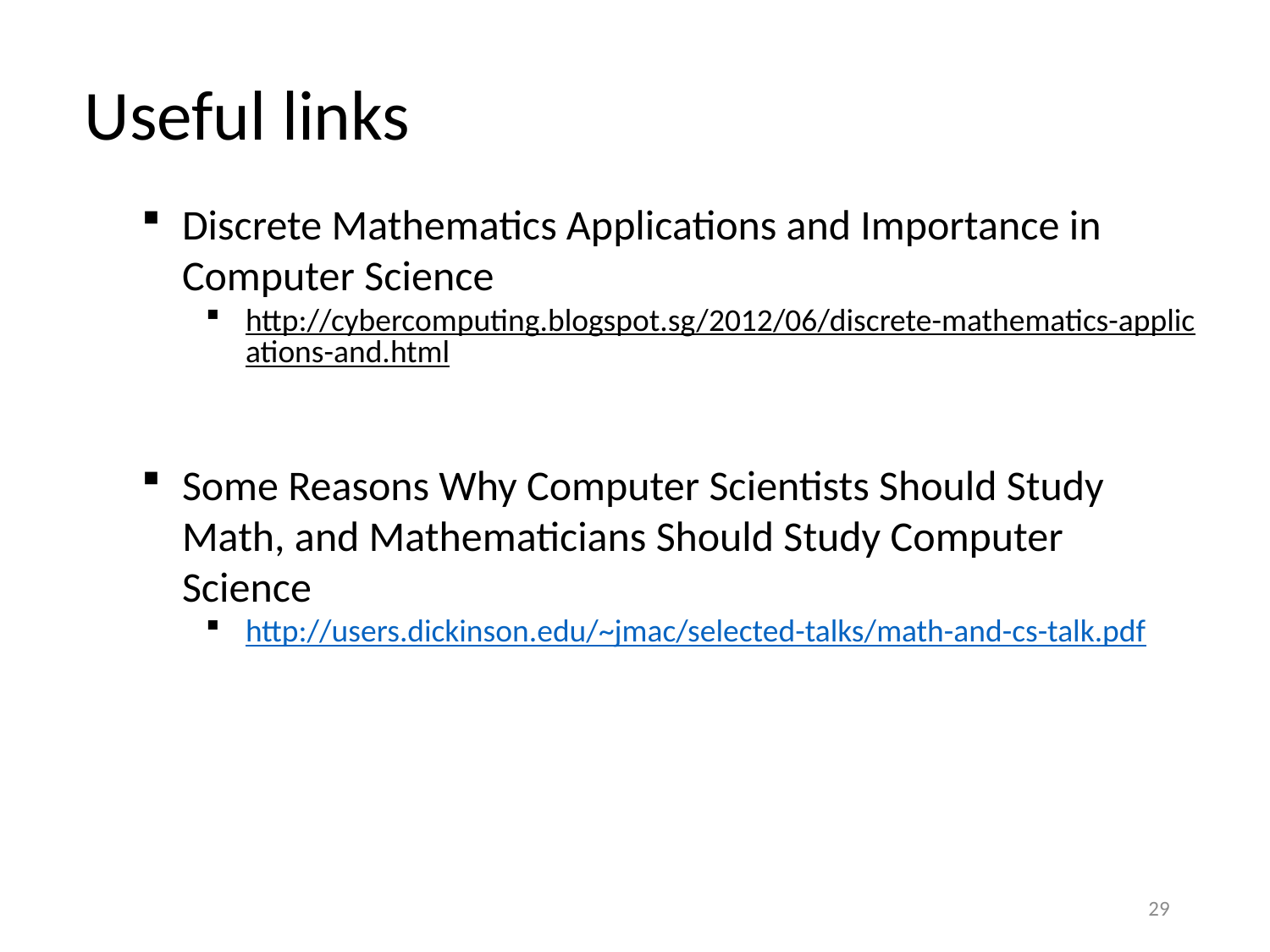

Useful links
Discrete Mathematics Applications and Importance in Computer Science
http://cybercomputing.blogspot.sg/2012/06/discrete-mathematics-applications-and.html

Some Reasons Why Computer Scientists Should Study Math, and Mathematicians Should Study Computer Science
http://users.dickinson.edu/~jmac/selected-talks/math-and-cs-talk.pdf

29